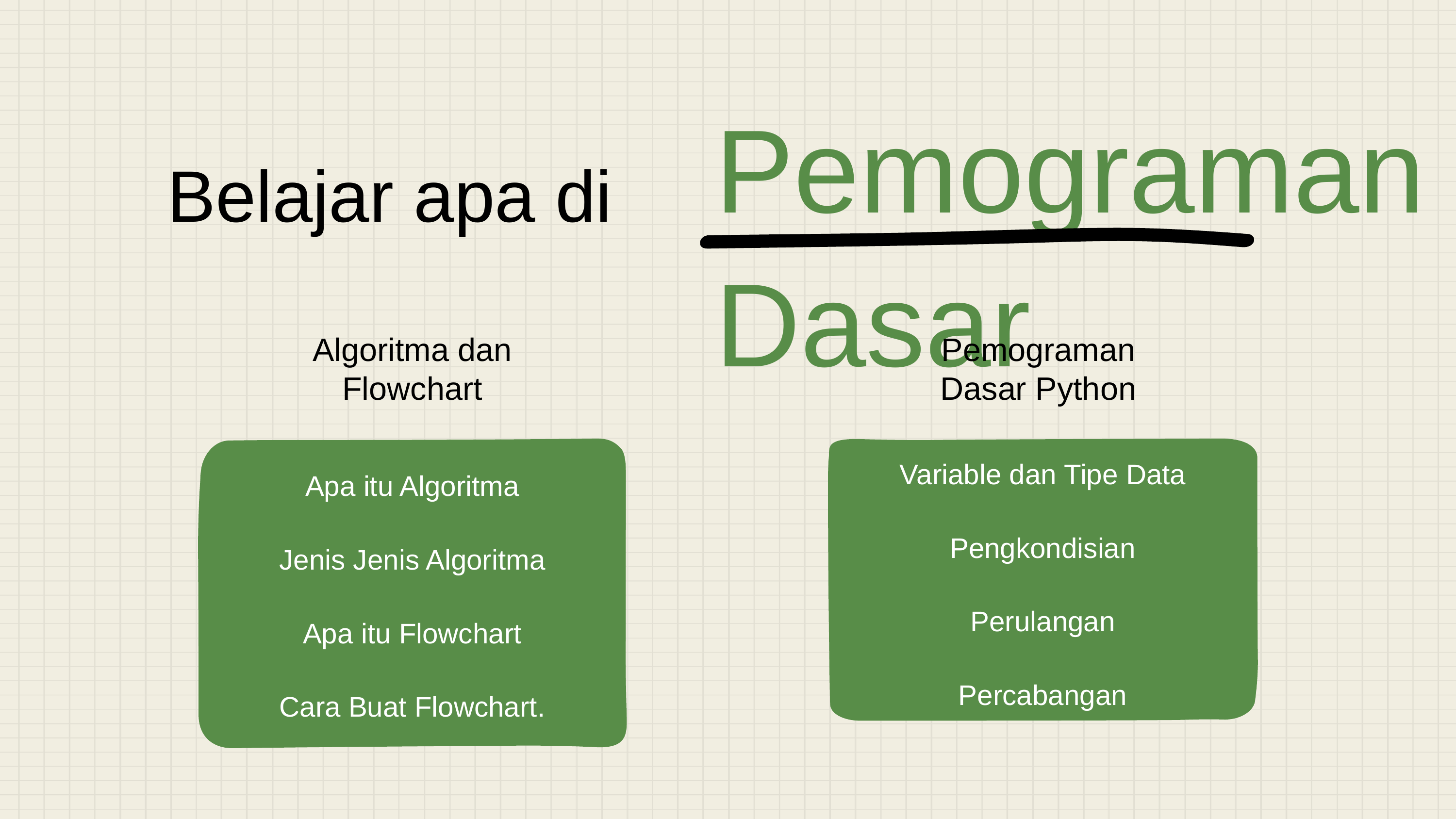

Pemograman Dasar
Belajar apa di

Algoritma dan Flowchart
Pemograman Dasar Python

Variable dan Tipe Data

Pengkondisian

Perulangan

Percabangan
Apa itu Algoritma

Jenis Jenis Algoritma

Apa itu Flowchart

Cara Buat Flowchart.